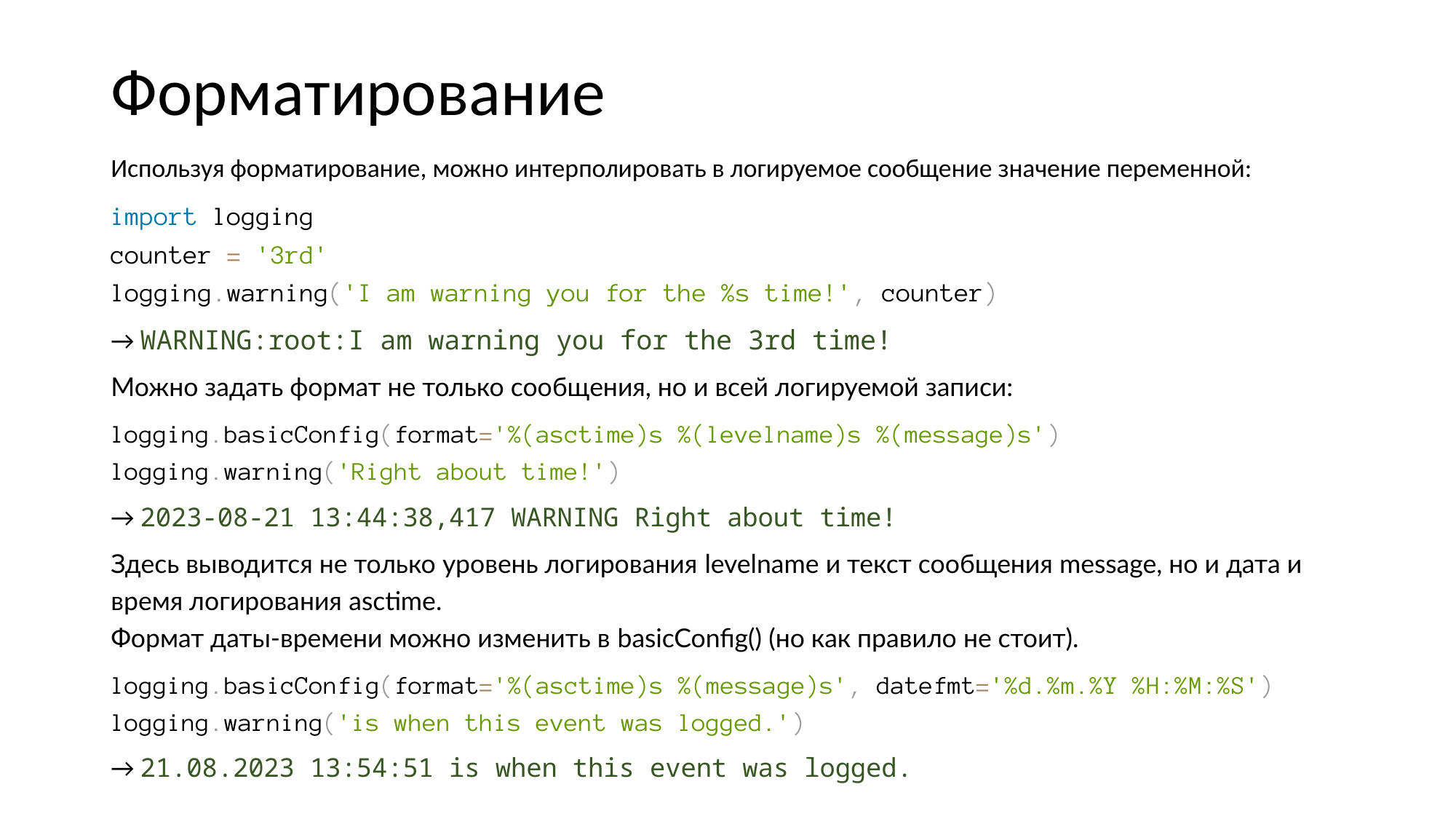

# Форматирование
Используя форматирование, можно интерполировать в логируемое сообщение значение переменной:
import logging
counter = '3rd'
logging.warning('I am warning you for the %s time!', counter)
→ WARNING:root:I am warning you for the 3rd time!
Можно задать формат не только сообщения, но и всей логируемой записи:
logging.basicConfig(format='%(asctime)s %(levelname)s %(message)s')
logging.warning('Right about time!')
→ 2023-08-21 13:44:38,417 WARNING Right about time!
Здесь выводится не только уровень логирования levelname и текст сообщения message, но и дата и время логирования asctime.
Формат даты-времени можно изменить в basicConfig() (но как правило не стоит).
logging.basicConfig(format='%(asctime)s %(message)s', datefmt='%d.%m.%Y %H:%M:%S')
logging.warning('is when this event was logged.')
→ 21.08.2023 13:54:51 is when this event was logged.